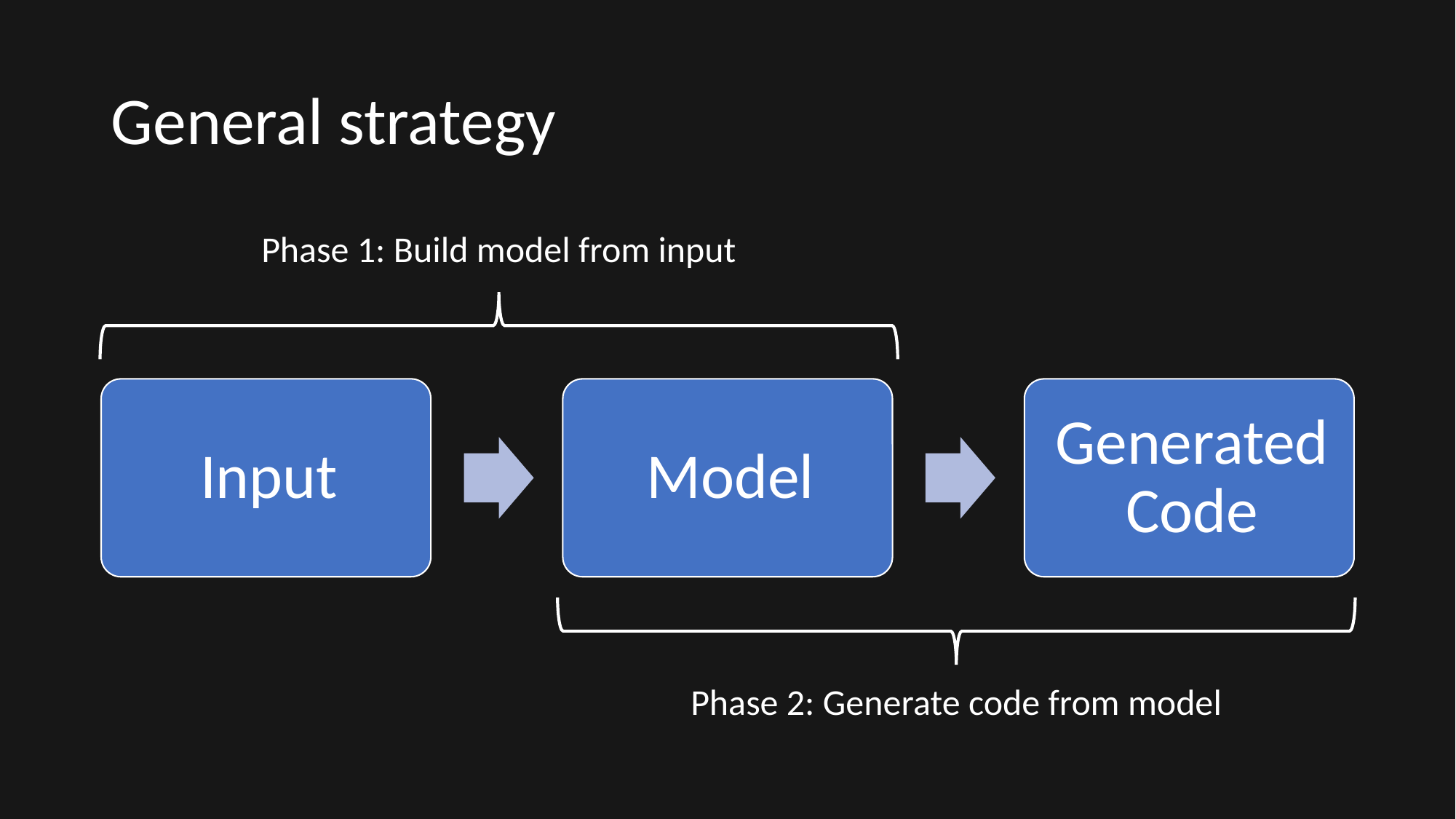

# General strategy
Input

Model

Generated Code
Phase 1: Build model from input

Phase 2: Generate code from model